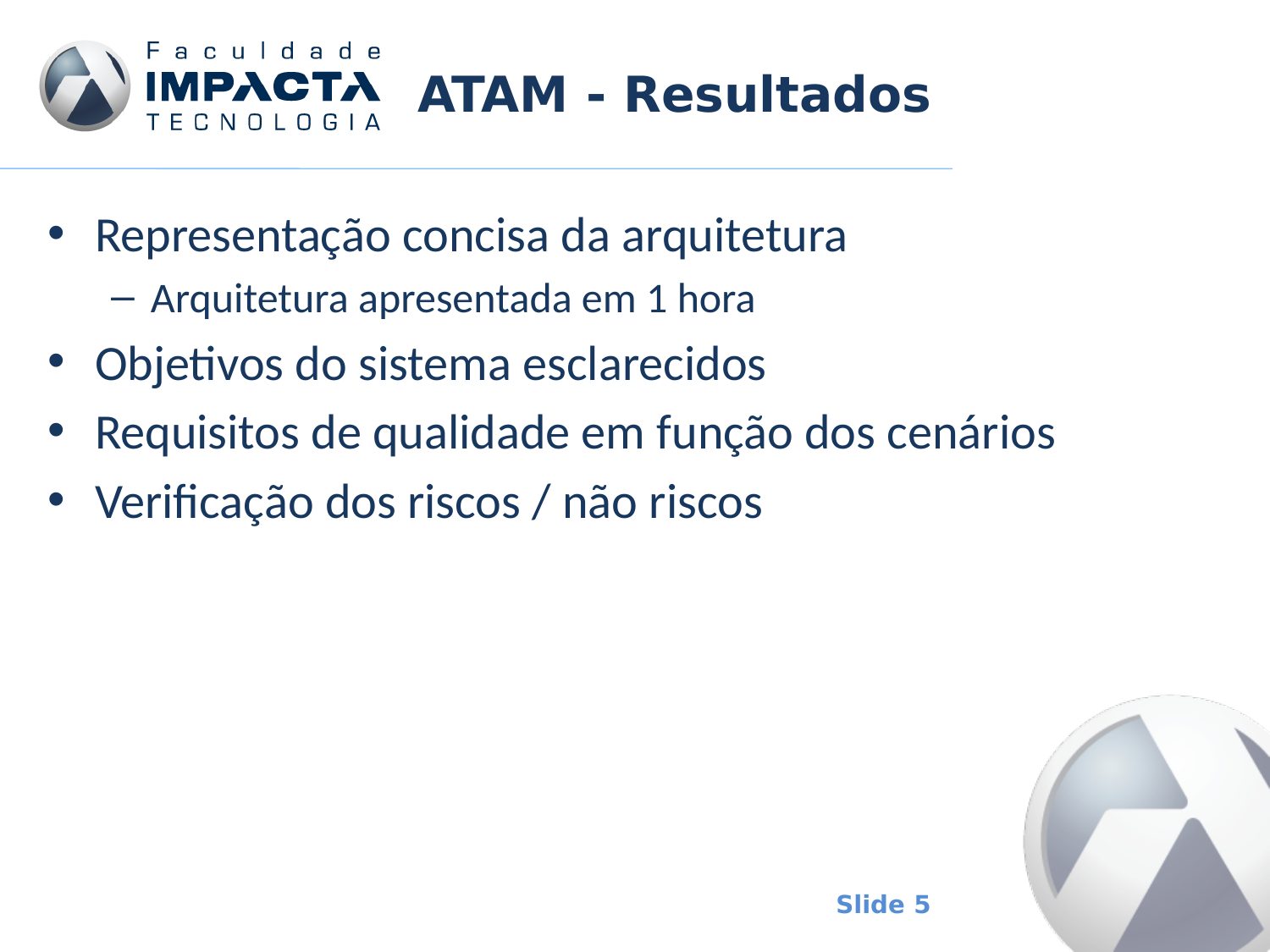

# ATAM - Resultados
Representação concisa da arquitetura
Arquitetura apresentada em 1 hora
Objetivos do sistema esclarecidos
Requisitos de qualidade em função dos cenários
Verificação dos riscos / não riscos